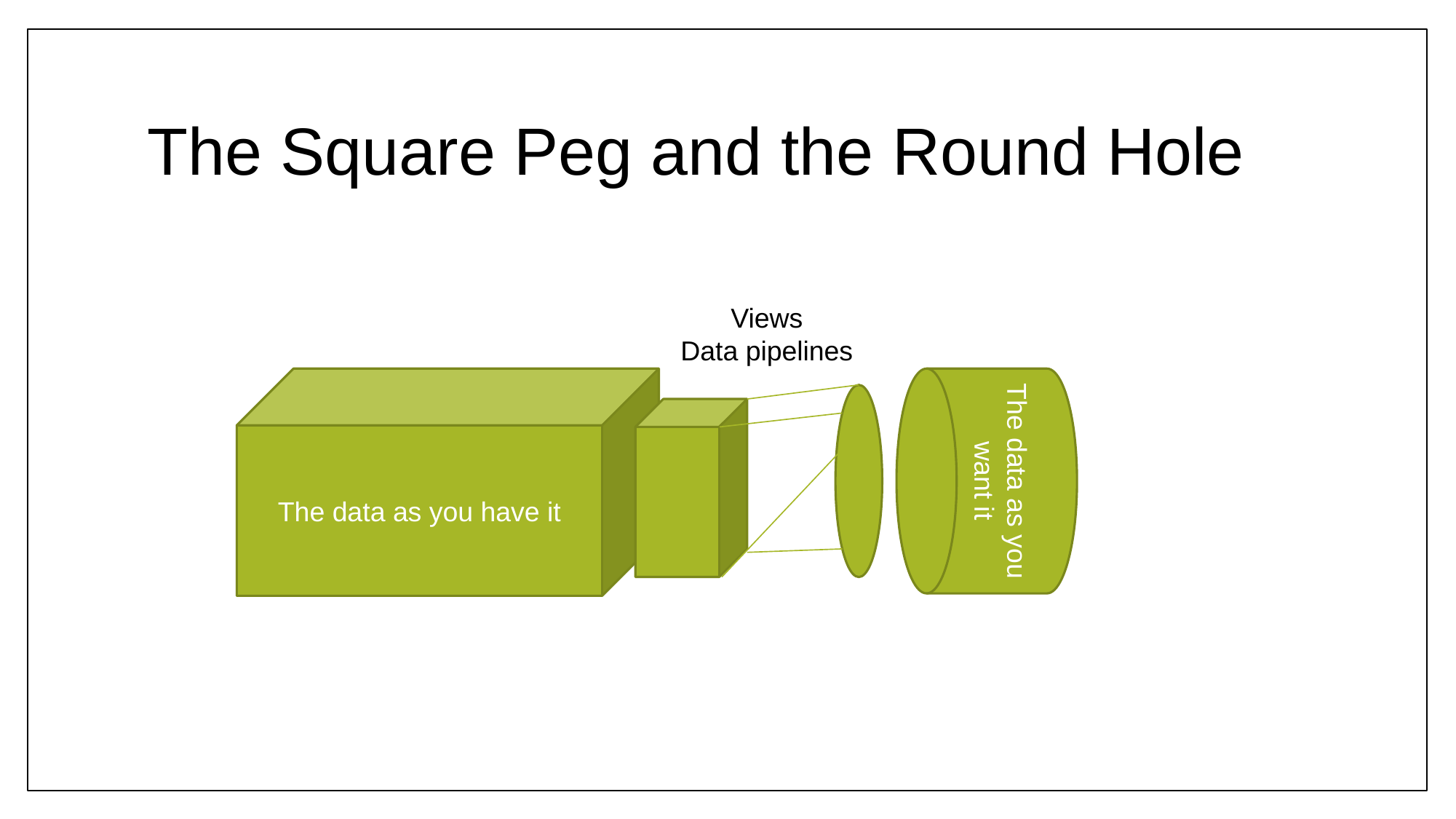

# The Square Peg and the Round Hole
Views
Data pipelines
The data as you have it
The data as you
want it